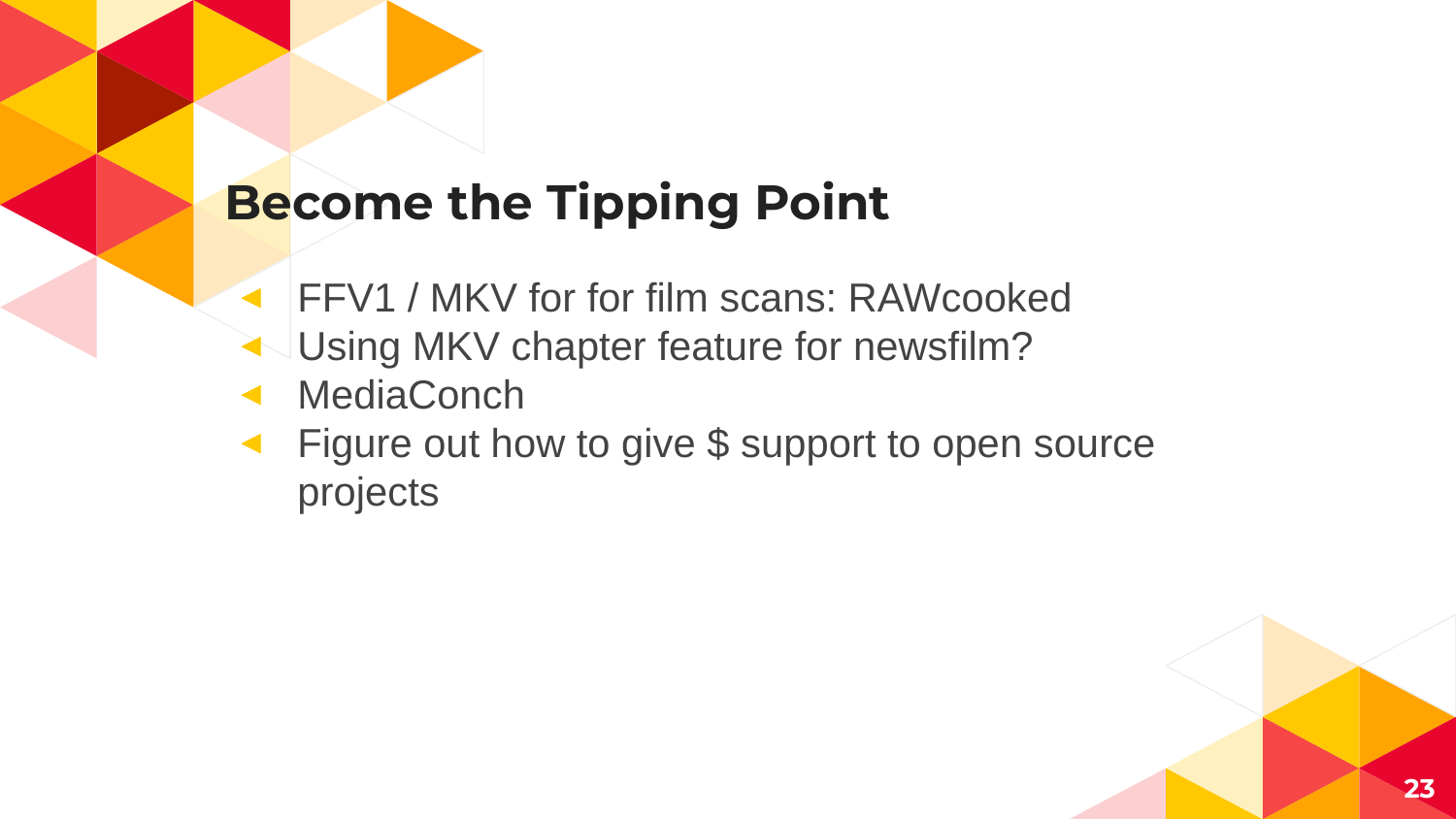

# Become the Tipping Point
FFV1 / MKV for for film scans: RAWcooked
Using MKV chapter feature for newsfilm?
MediaConch
Figure out how to give $ support to open source projects
23